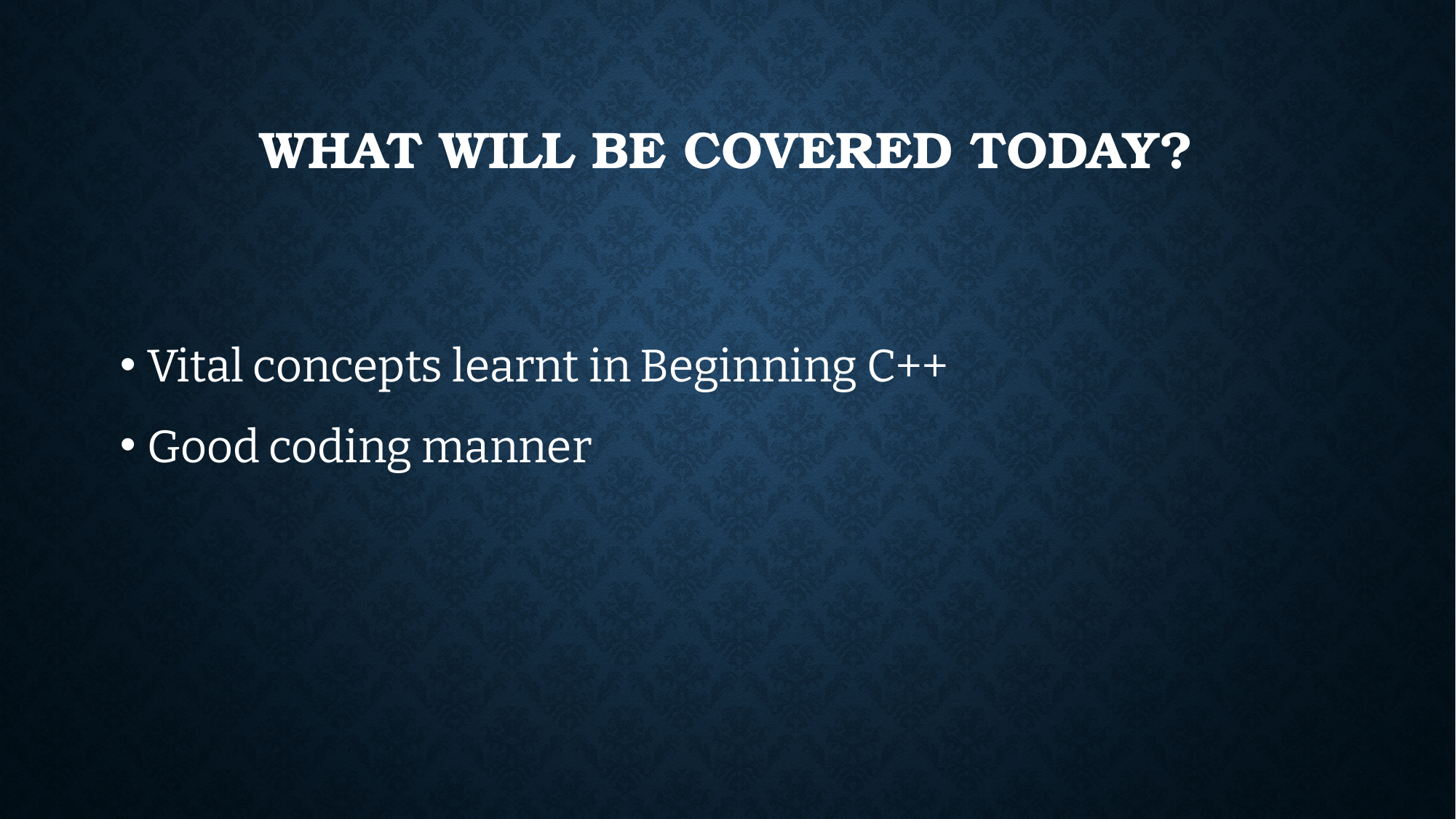

# What will be covered today?

Vital concepts learnt in Beginning C++
Good coding manner